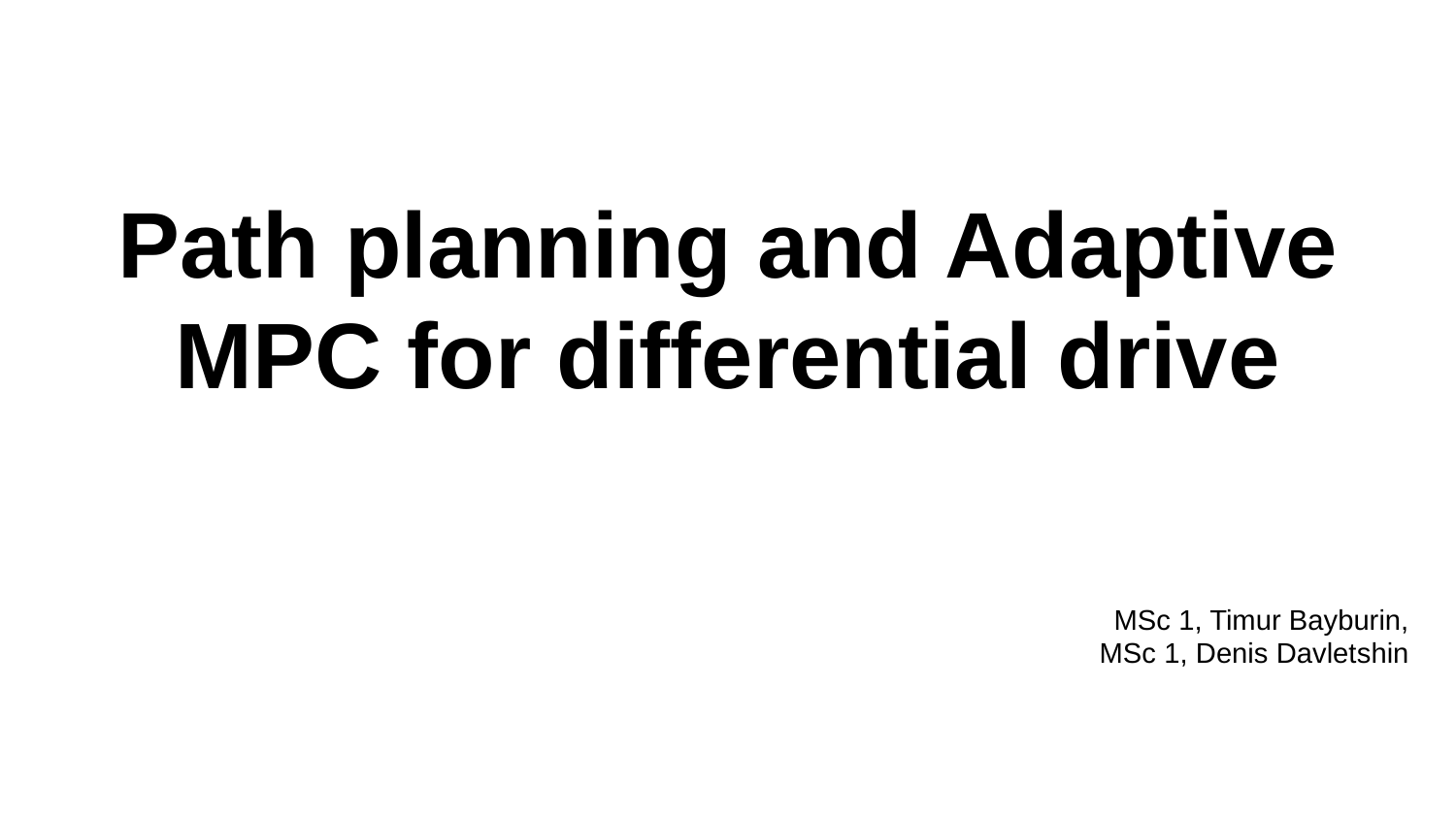

# Path planning and Adaptive MPC for differential drive
MSc 1, Timur Bayburin,
MSc 1, Denis Davletshin